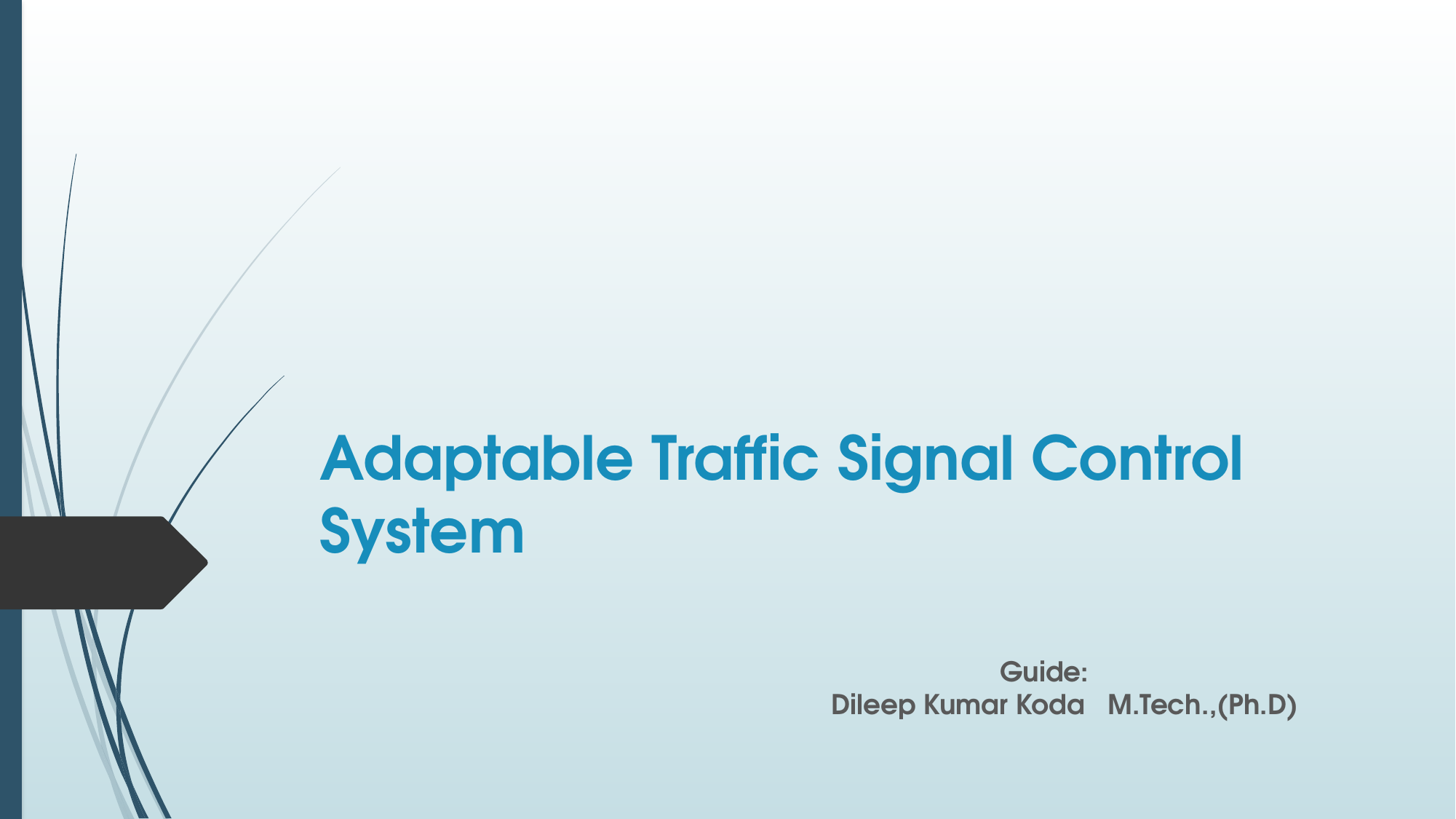

# Adaptable Traffic Signal Control System
                                                                                         Guide:
                                                                   Dileep Kumar Koda   M.Tech.,(Ph.D)